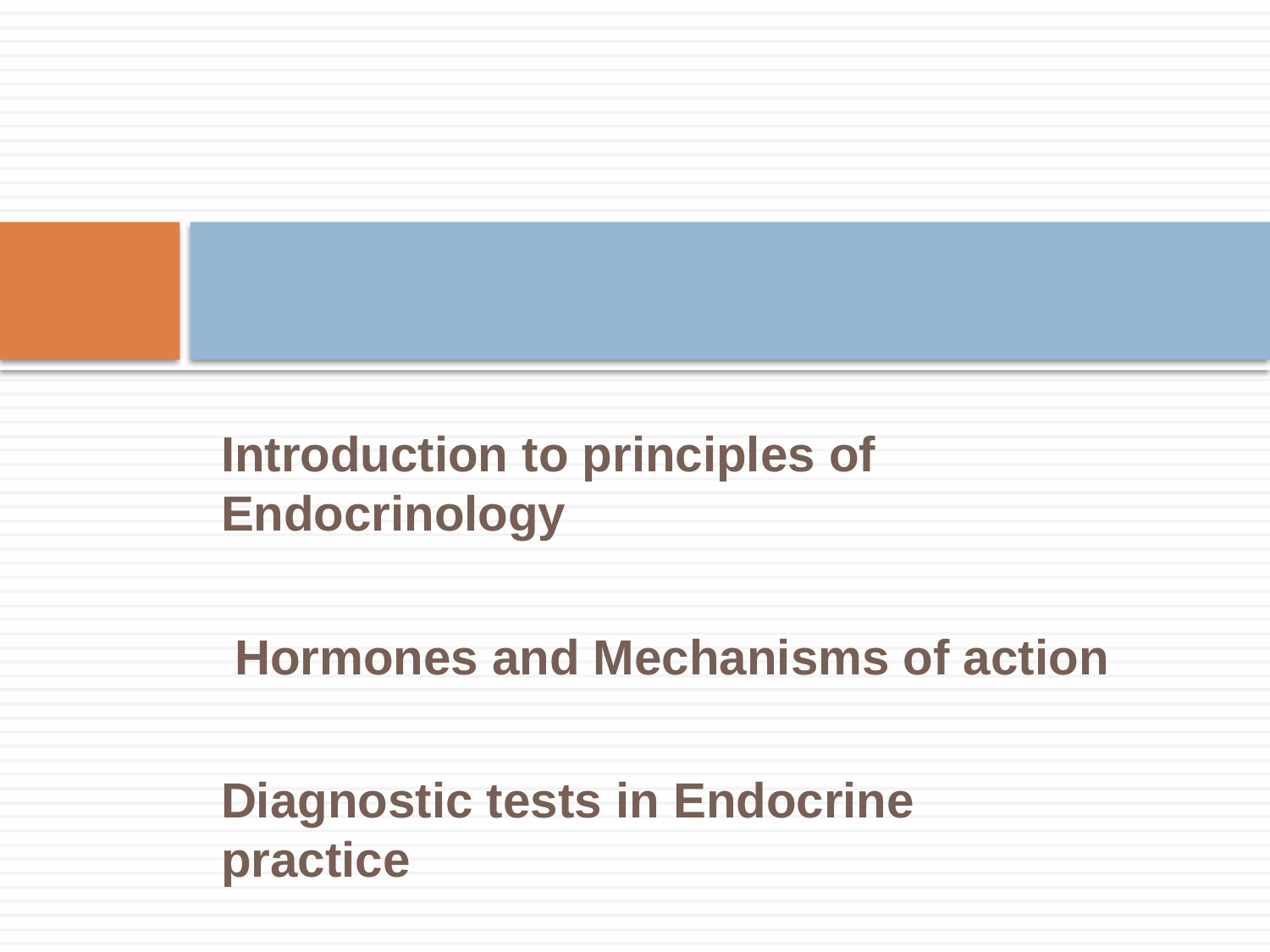

Introduction to principles of Endocrinology

Hormones and Mechanisms of action

Diagnostic tests in Endocrine practice